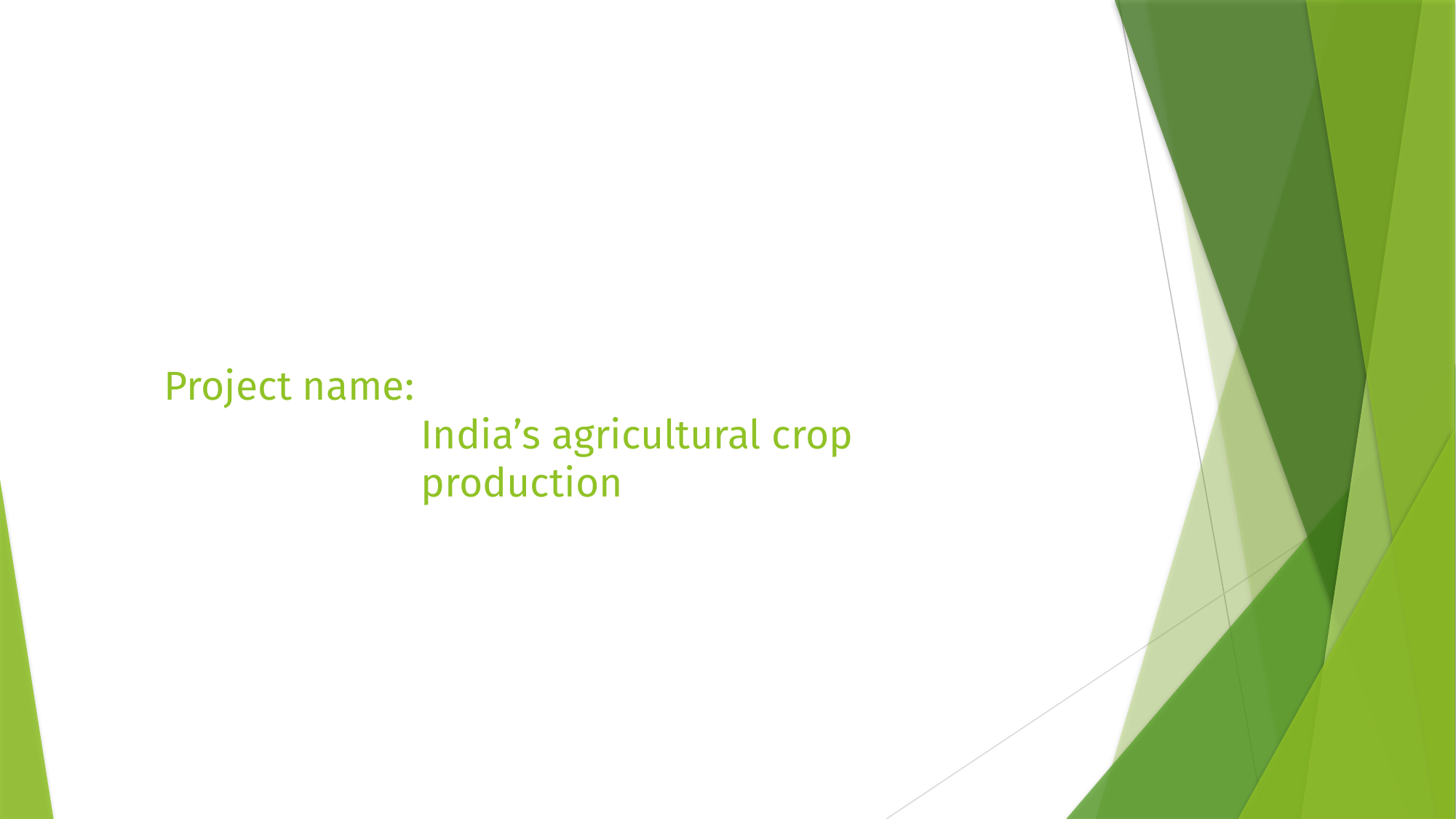

# Project name: India’s agricultural crop production